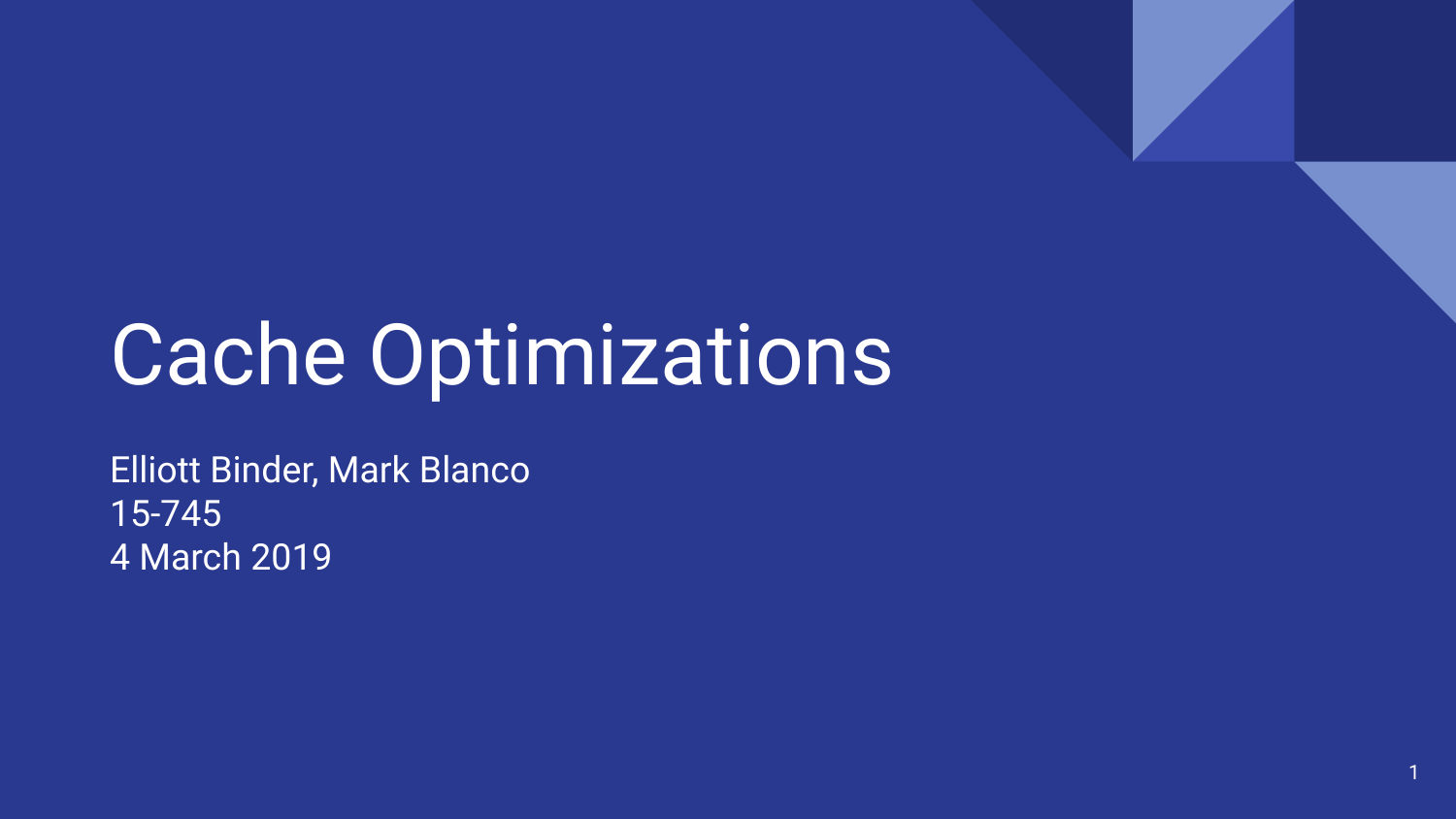

# Cache Optimizations
Elliott Binder, Mark Blanco
15-745
4 March 2019

1